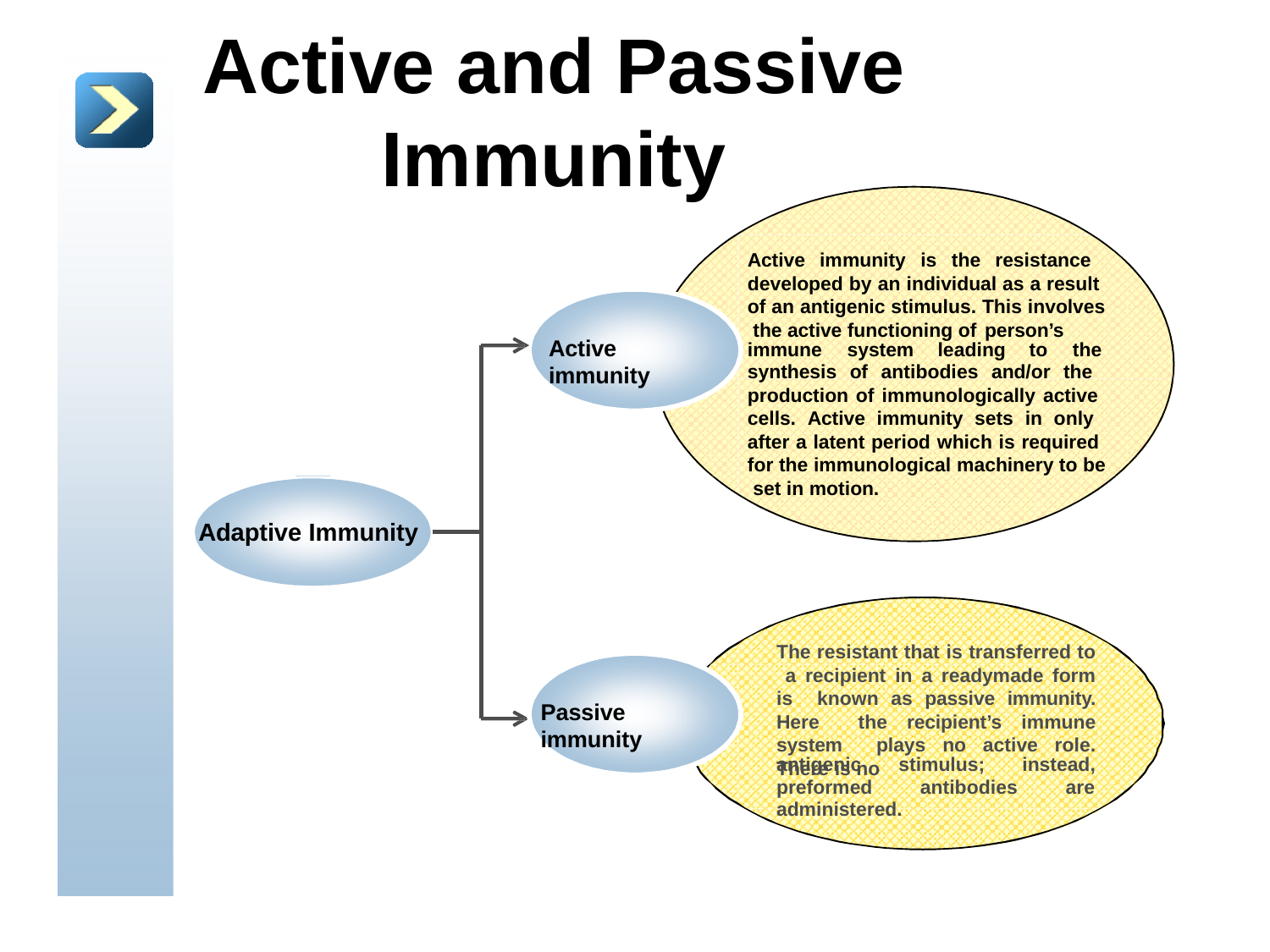

# Active and Passive Immunity

Active immunity is the resistance  developed by an individual as a result  of an antigenic stimulus. This involves  the active functioning of person’s

Active immunity
immune	system	leading	to	the

synthesis of antibodies and/or the  production of immunologically active  cells. Active immunity sets in only  after a latent period which is required  for the immunological machinery to be  set in motion.

Adaptive Immunity

The resistant that is transferred to  a recipient in a readymade form is  known as passive immunity. Here  the recipient’s immune system  plays no active role. There is no

Passive immunity

antigenic  preformed
stimulus;  antibodies
instead,
are
administered.